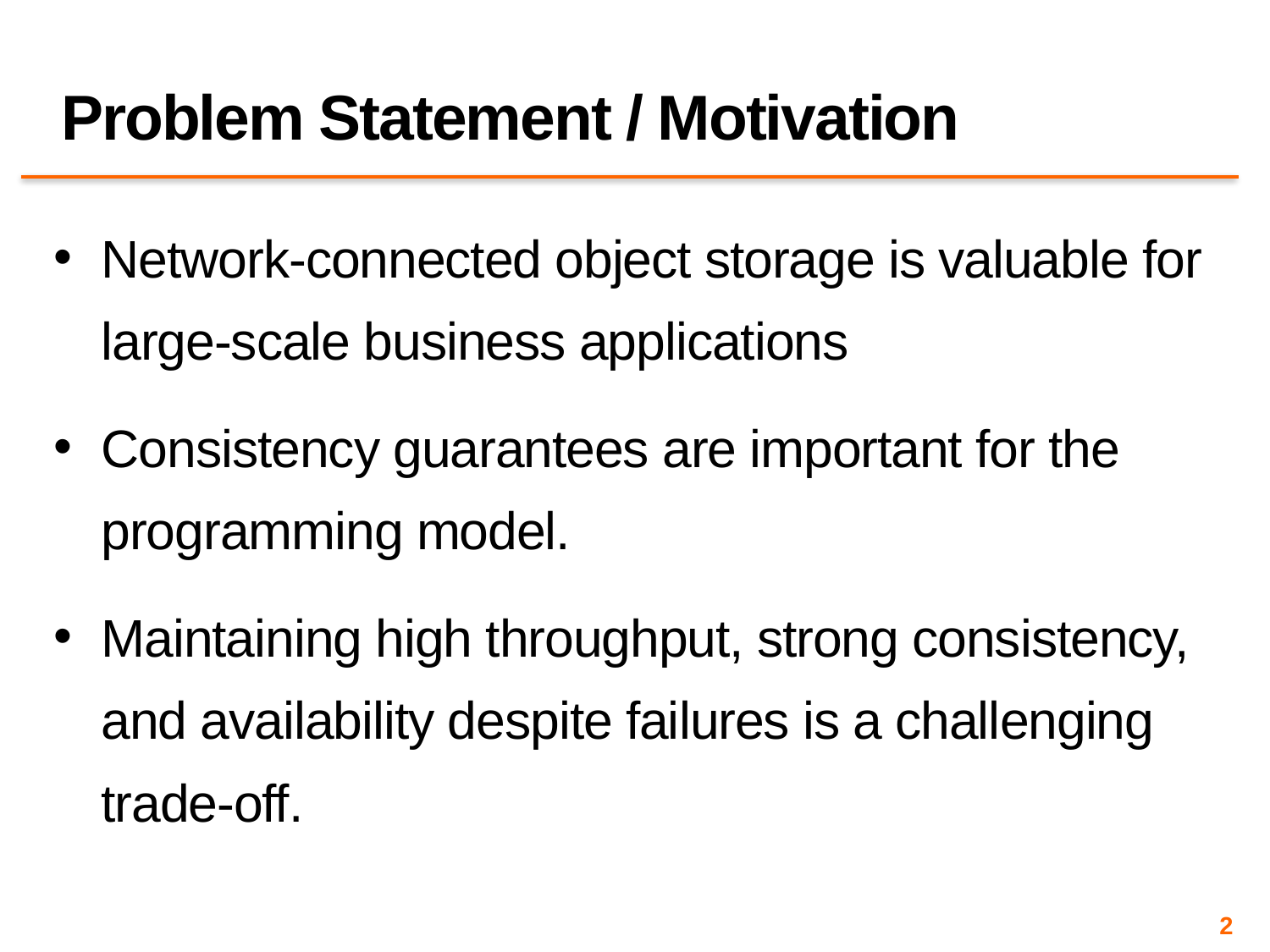

# Problem Statement / Motivation
Network-connected object storage is valuable for large-scale business applications
Consistency guarantees are important for the programming model.
Maintaining high throughput, strong consistency, and availability despite failures is a challenging trade-off.
2